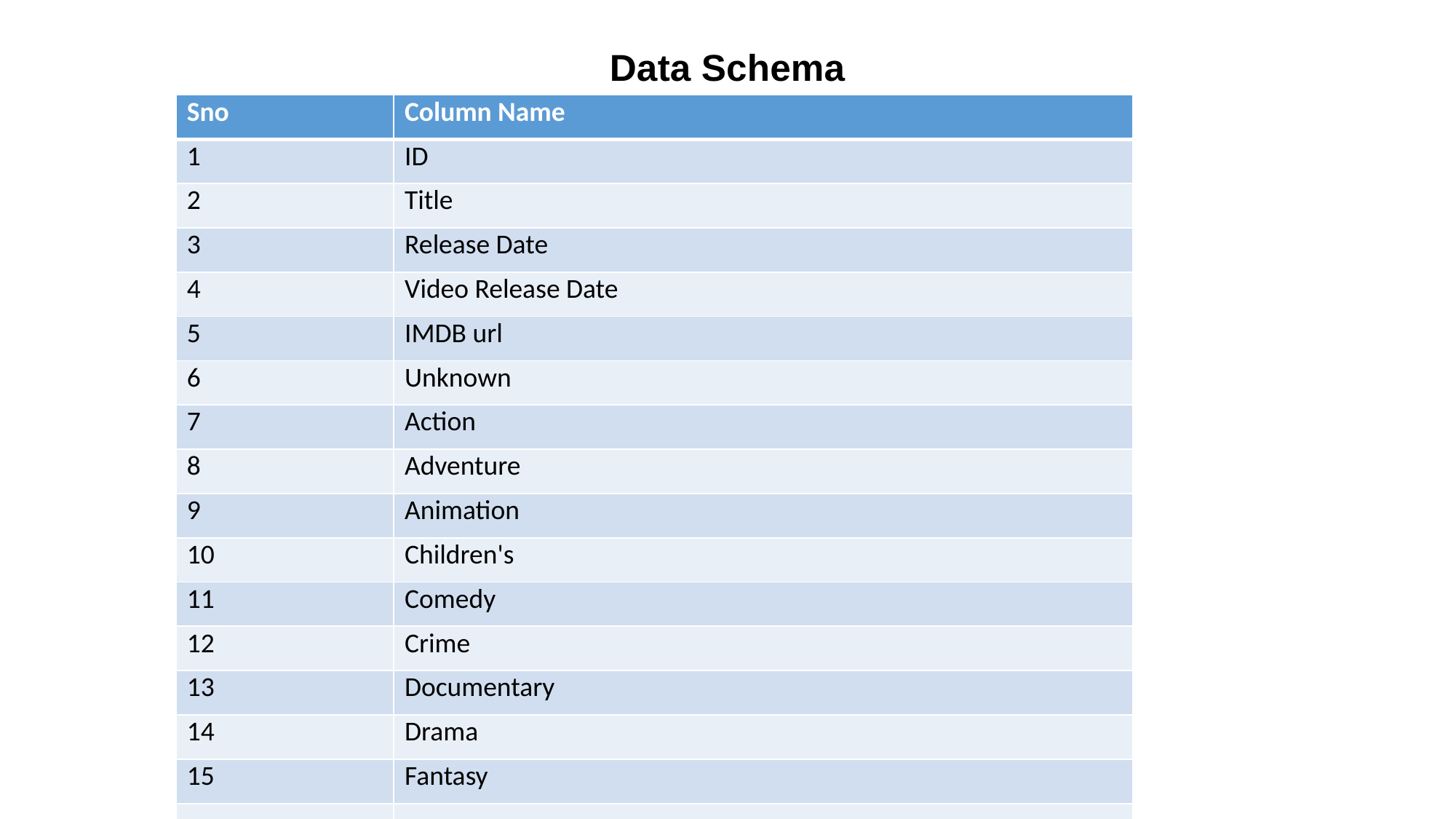

# Data Schema
| Sno | Column Name |
| --- | --- |
| 1 | ID |
| 2 | Title |
| 3 | Release Date |
| 4 | Video Release Date |
| 5 | IMDB url |
| 6 | Unknown |
| 7 | Action |
| 8 | Adventure |
| 9 | Animation |
| 10 | Children's |
| 11 | Comedy |
| 12 | Crime |
| 13 | Documentary |
| 14 | Drama |
| 15 | Fantasy |
|  |  |
|  |  |
|  |  |
|  |  |
|  |  |
|  |  |
|  | Thriller |
|  | War |
|  | Western |